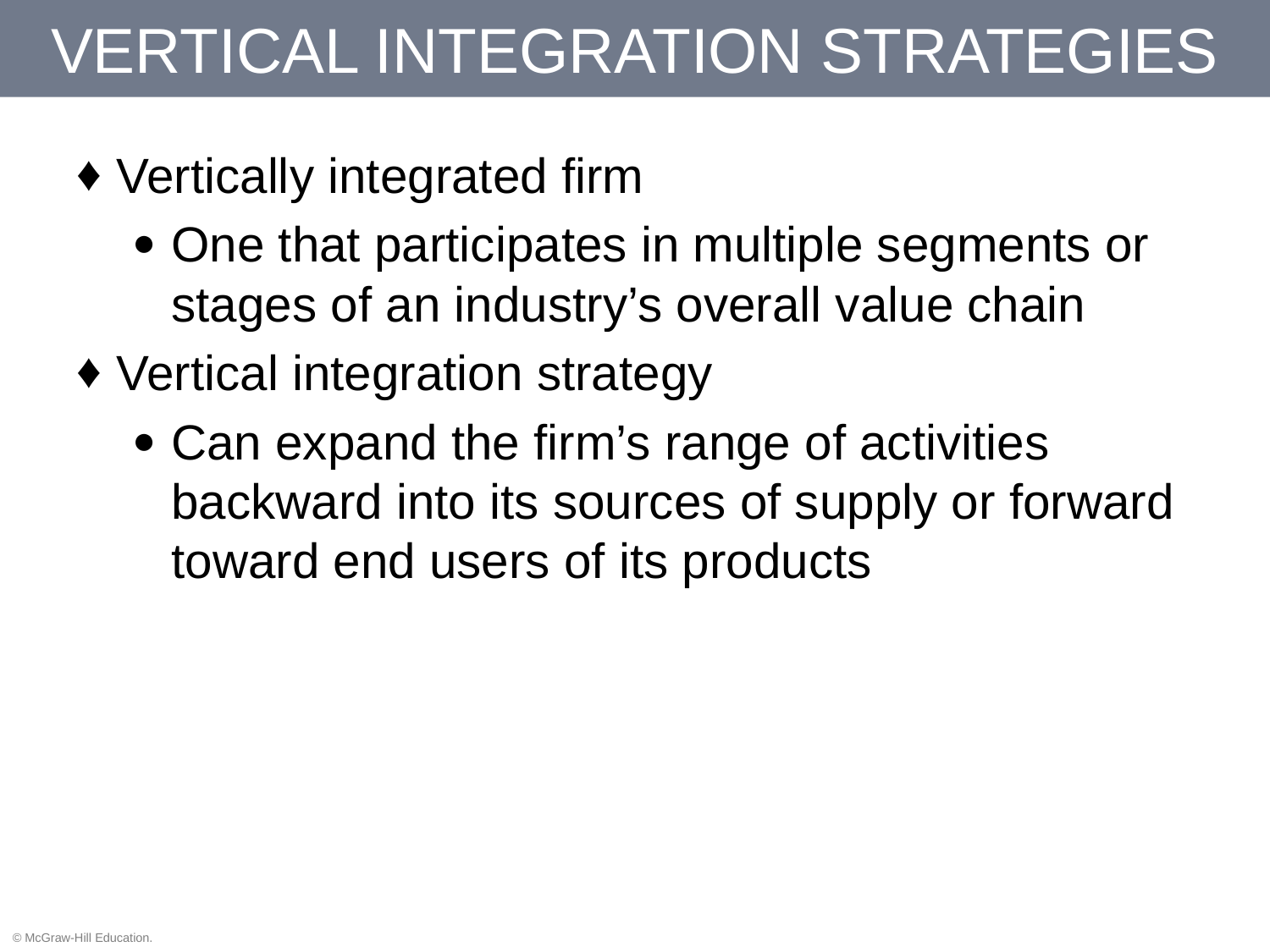

# VERTICAL INTEGRATION STRATEGIES
Vertically integrated firm
One that participates in multiple segments or stages of an industry’s overall value chain
Vertical integration strategy
Can expand the firm’s range of activities backward into its sources of supply or forward toward end users of its products